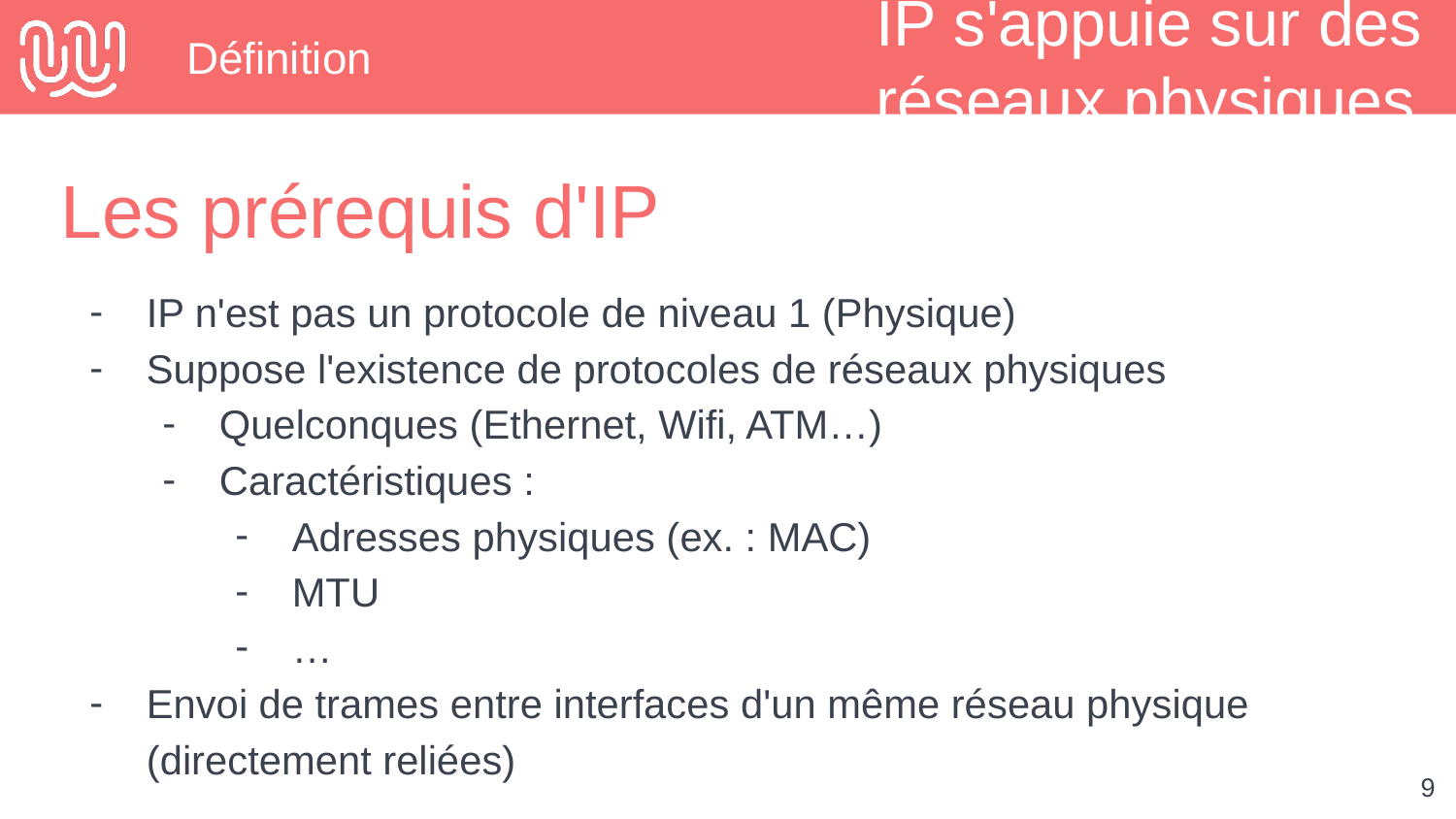

# Définition
IP s'appuie sur des réseaux physiques
Les prérequis d'IP
IP n'est pas un protocole de niveau 1 (Physique)
Suppose l'existence de protocoles de réseaux physiques
Quelconques (Ethernet, Wifi, ATM…)
Caractéristiques :
Adresses physiques (ex. : MAC)
MTU
…
Envoi de trames entre interfaces d'un même réseau physique (directement reliées)
9